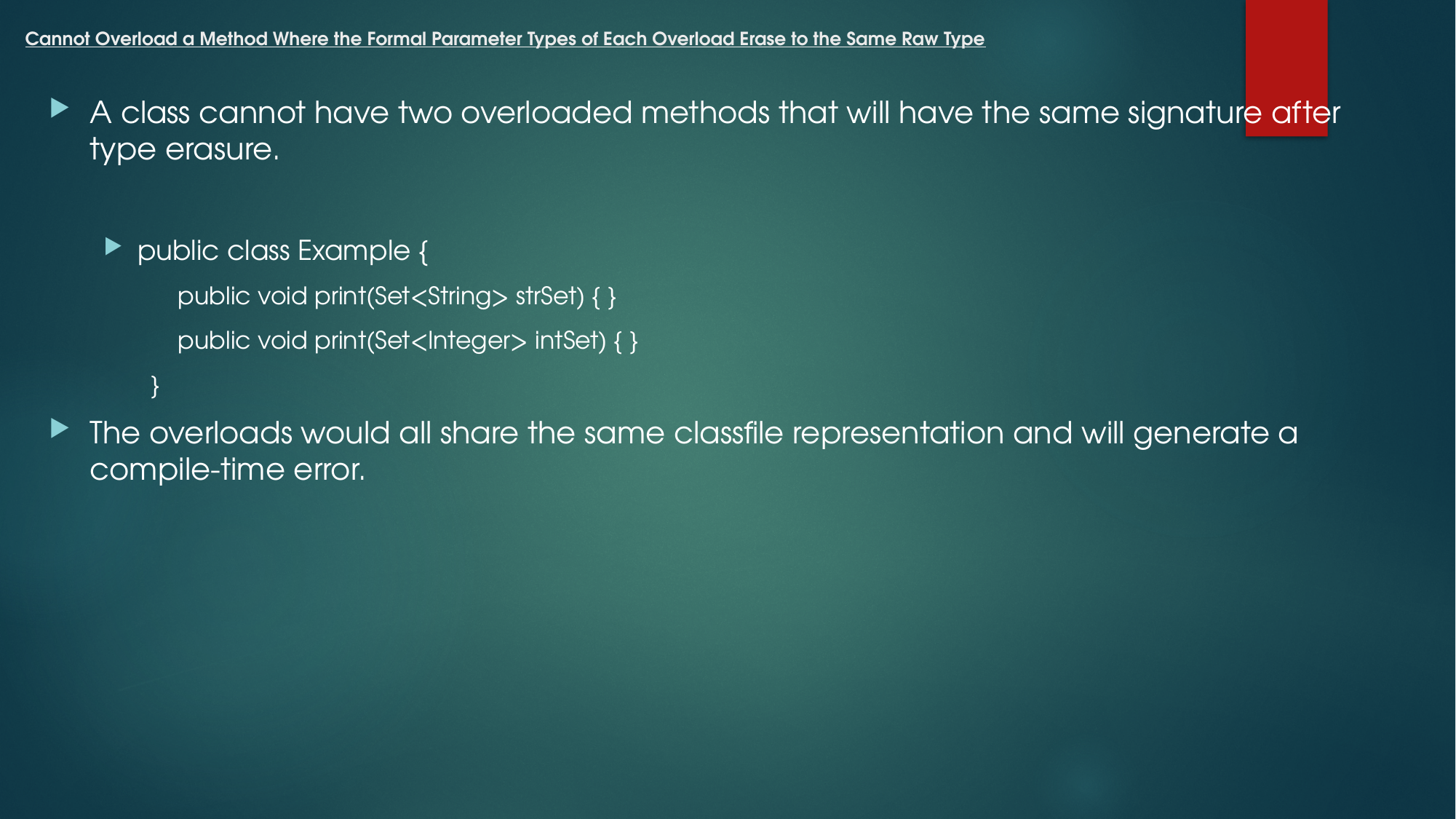

# Cannot Overload a Method Where the Formal Parameter Types of Each Overload Erase to the Same Raw Type
A class cannot have two overloaded methods that will have the same signature after type erasure.

public class Example {
    public void print(Set<String> strSet) { }
    public void print(Set<Integer> intSet) { }
}
The overloads would all share the same classfile representation and will generate a compile-time error.